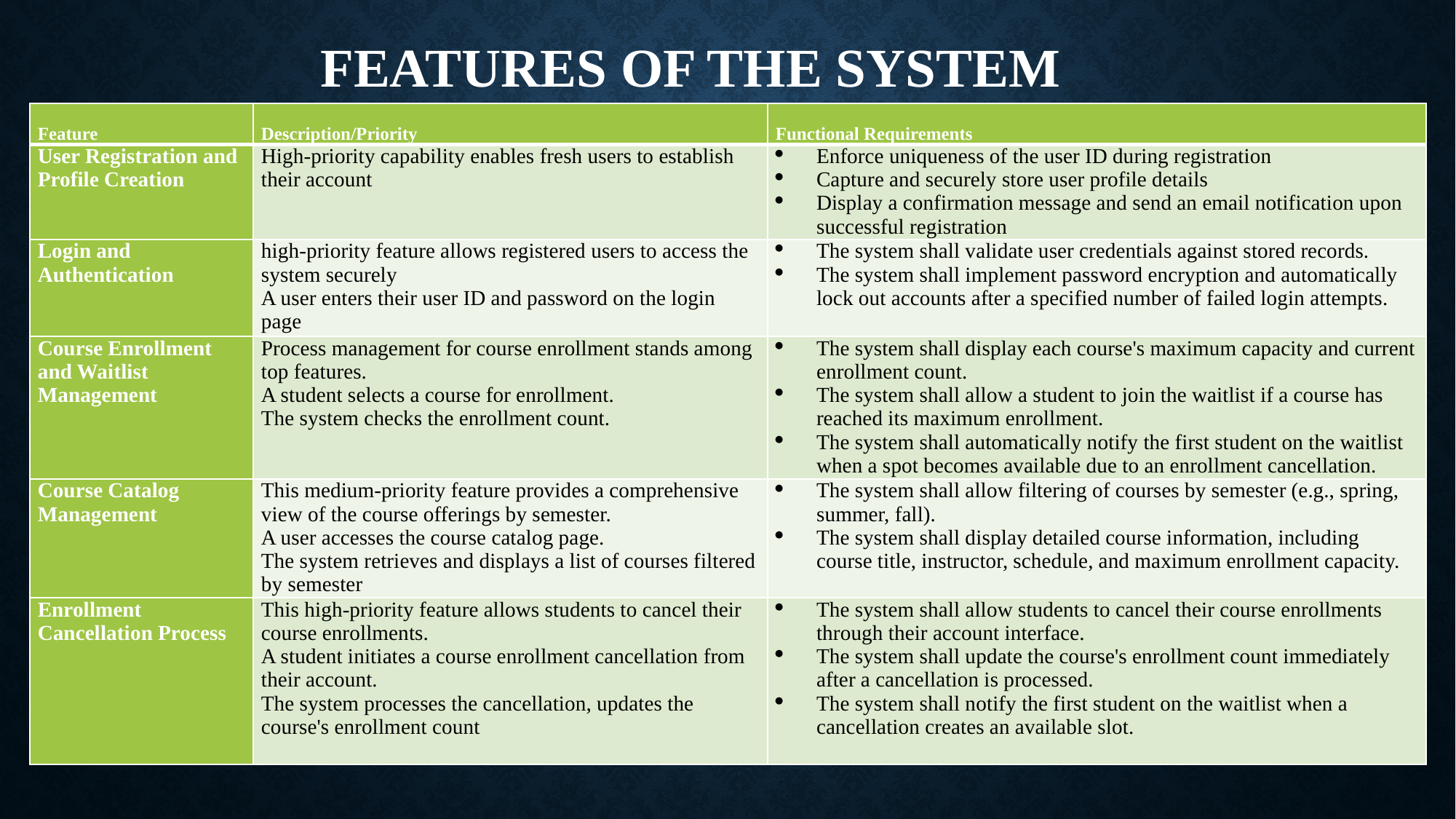

# Features of the System
| Feature | Description/Priority | Functional Requirements |
| --- | --- | --- |
| User Registration and Profile Creation | High-priority capability enables fresh users to establish their account | Enforce uniqueness of the user ID during registration Capture and securely store user profile details Display a confirmation message and send an email notification upon successful registration |
| Login and Authentication | high-priority feature allows registered users to access the system securely A user enters their user ID and password on the login page | The system shall validate user credentials against stored records. The system shall implement password encryption and automatically lock out accounts after a specified number of failed login attempts. |
| Course Enrollment and Waitlist Management | Process management for course enrollment stands among top features. A student selects a course for enrollment. The system checks the enrollment count. | The system shall display each course's maximum capacity and current enrollment count. The system shall allow a student to join the waitlist if a course has reached its maximum enrollment. The system shall automatically notify the first student on the waitlist when a spot becomes available due to an enrollment cancellation. |
| Course Catalog Management | This medium-priority feature provides a comprehensive view of the course offerings by semester. A user accesses the course catalog page. The system retrieves and displays a list of courses filtered by semester | The system shall allow filtering of courses by semester (e.g., spring, summer, fall). The system shall display detailed course information, including course title, instructor, schedule, and maximum enrollment capacity. |
| Enrollment Cancellation Process | This high-priority feature allows students to cancel their course enrollments. A student initiates a course enrollment cancellation from their account. The system processes the cancellation, updates the course's enrollment count | The system shall allow students to cancel their course enrollments through their account interface. The system shall update the course's enrollment count immediately after a cancellation is processed. The system shall notify the first student on the waitlist when a cancellation creates an available slot. |